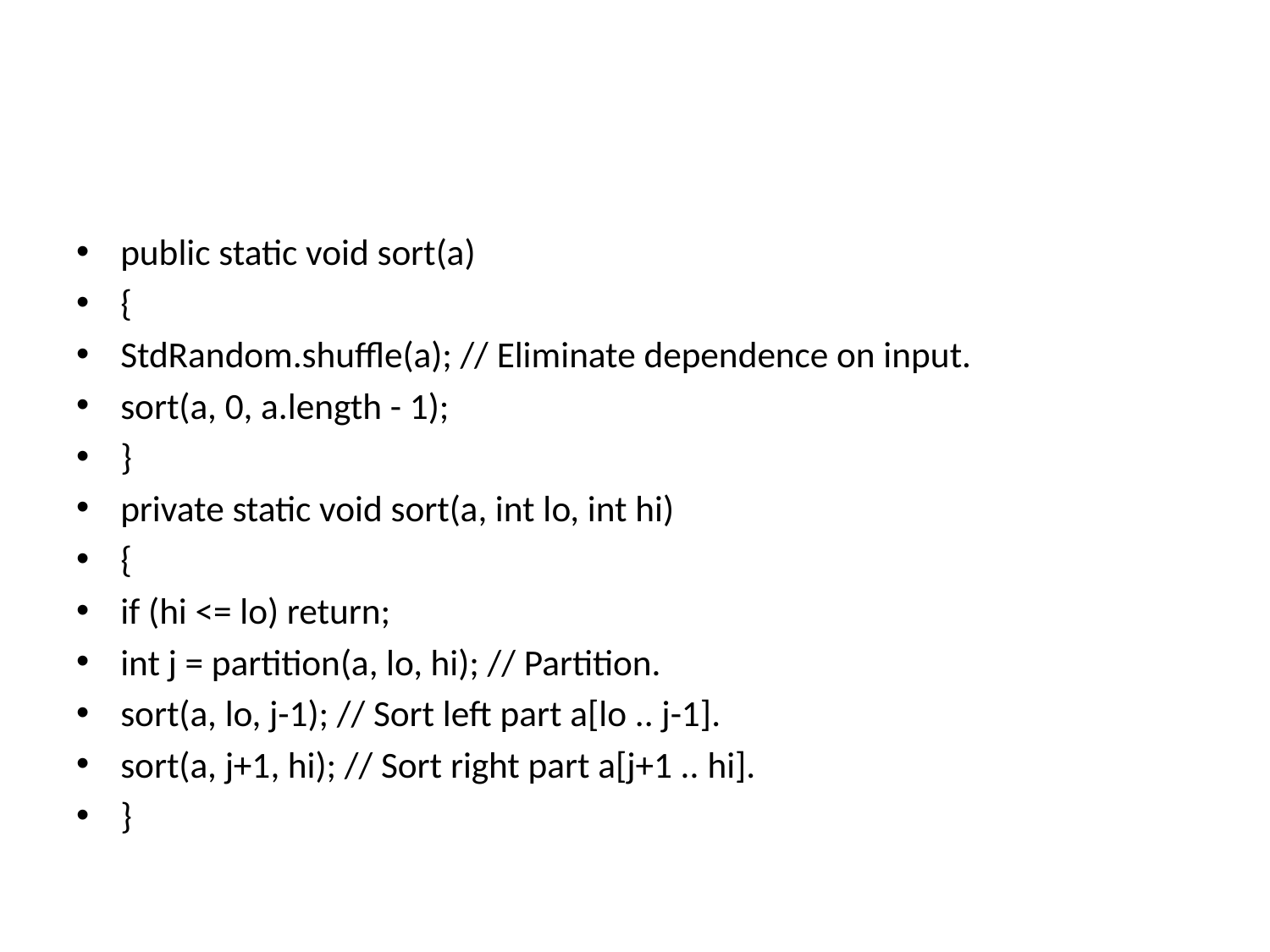

#
public static void sort(a)
{
StdRandom.shuffle(a); // Eliminate dependence on input.
sort(a, 0, a.length - 1);
}
private static void sort(a, int lo, int hi)
{
if (hi <= lo) return;
int j = partition(a, lo, hi); // Partition.
sort(a, lo, j-1); // Sort left part a[lo .. j-1].
sort(a, j+1, hi); // Sort right part a[j+1 .. hi].
}